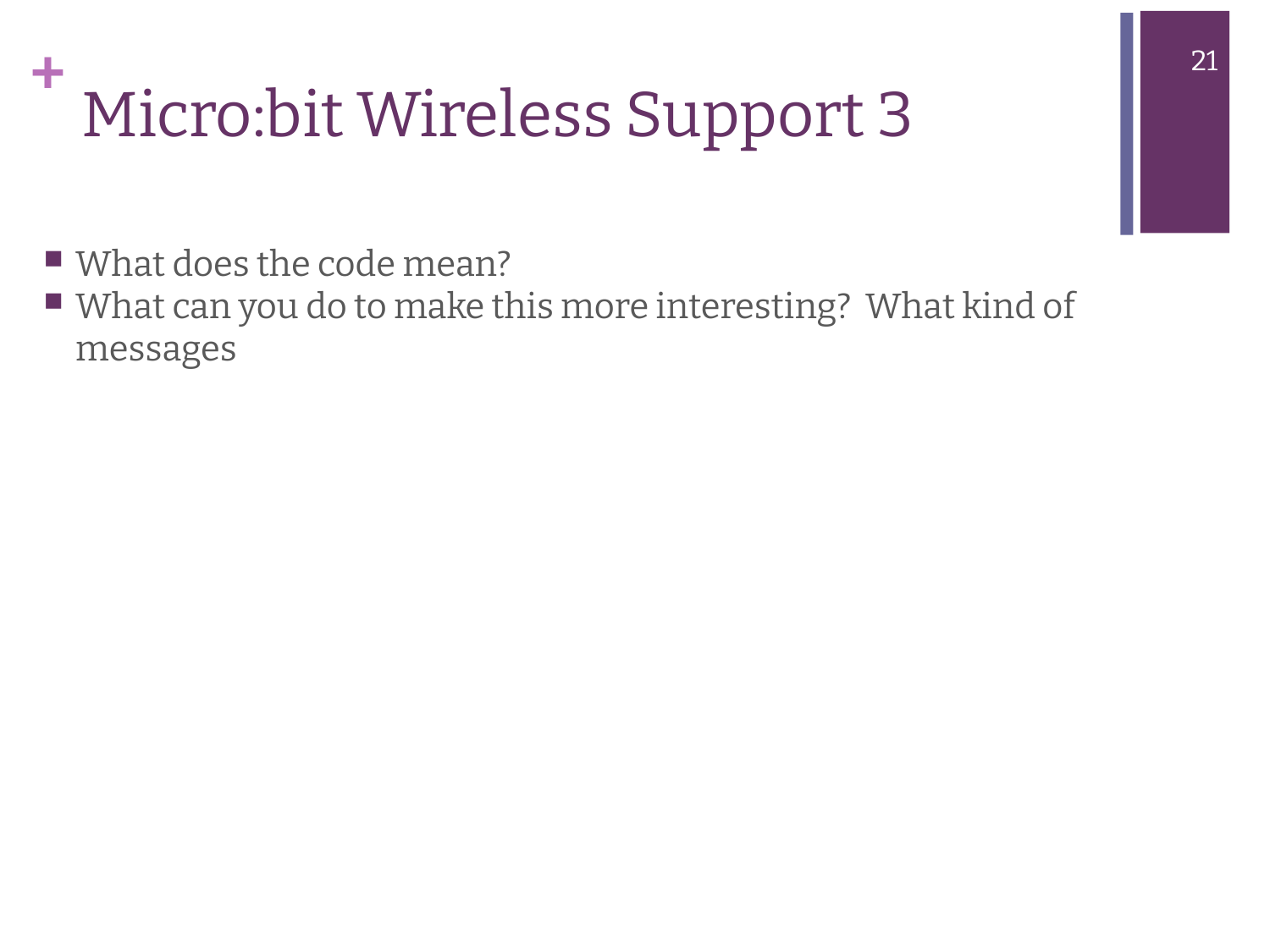

21
# Micro:bit Wireless Support 3
What does the code mean?
What can you do to make this more interesting?  What kind of messages